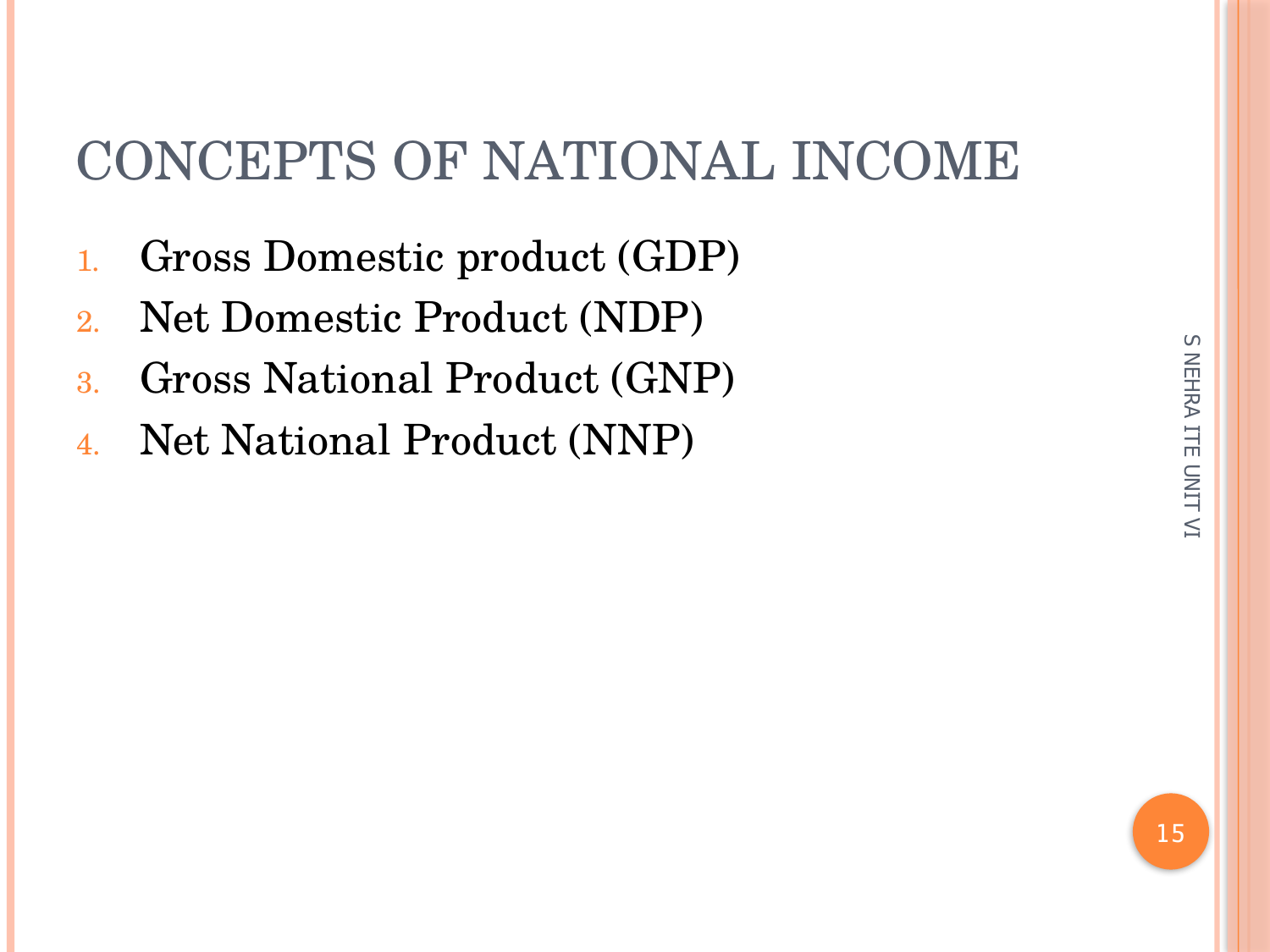

# Concepts of national income
Gross Domestic product (GDP)
Net Domestic Product (NDP)
Gross National Product (GNP)
Net National Product (NNP)
S NEHRA ITE UNIT VI
15